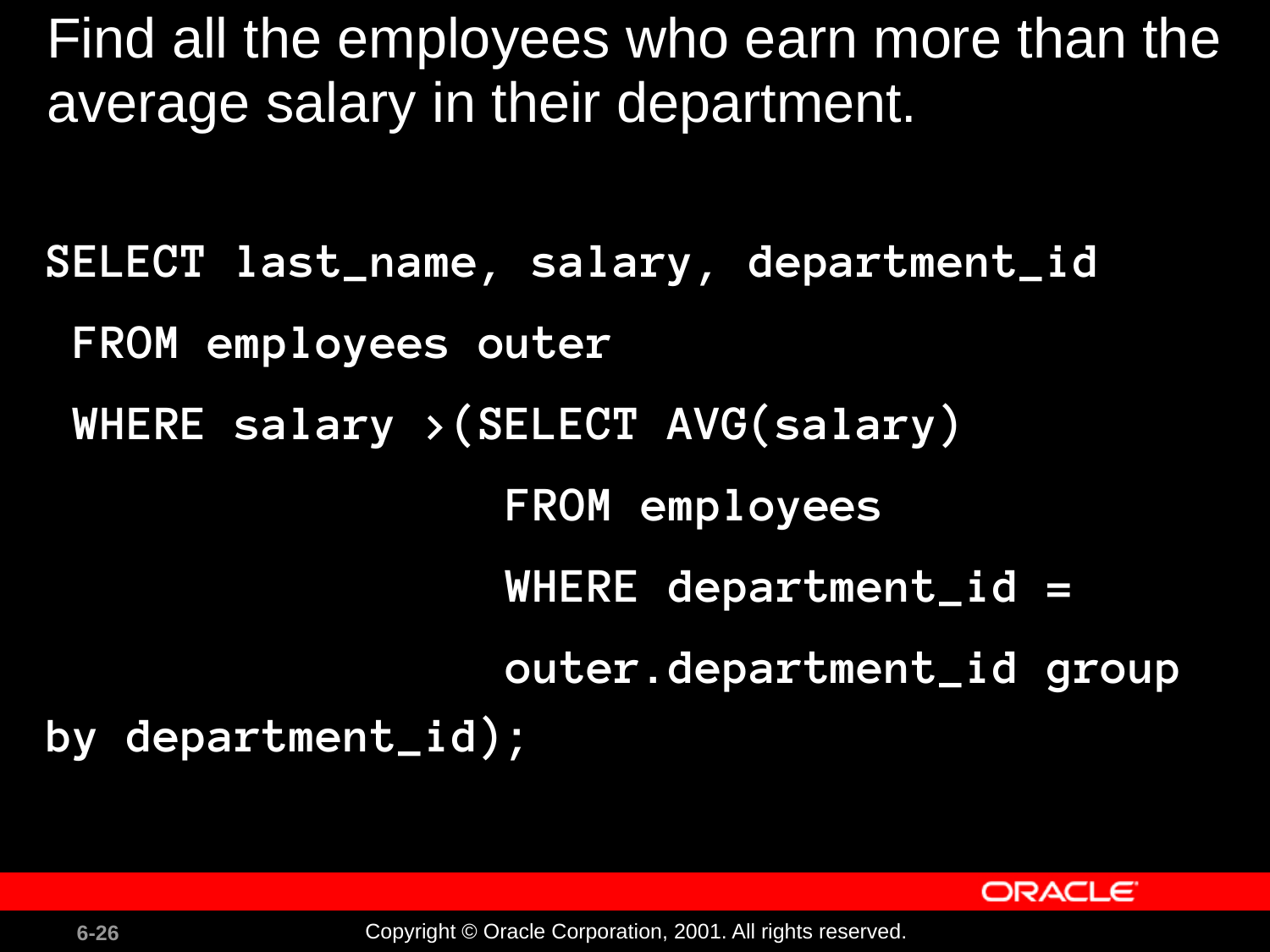

Find all the employees who earn more than the average salary in their department.

SELECT last_name, salary, department_id
 FROM employees outer
 WHERE salary >(SELECT AVG(salary)
                 FROM employees
                 WHERE department_id =
                 outer.department_id group by department_id);